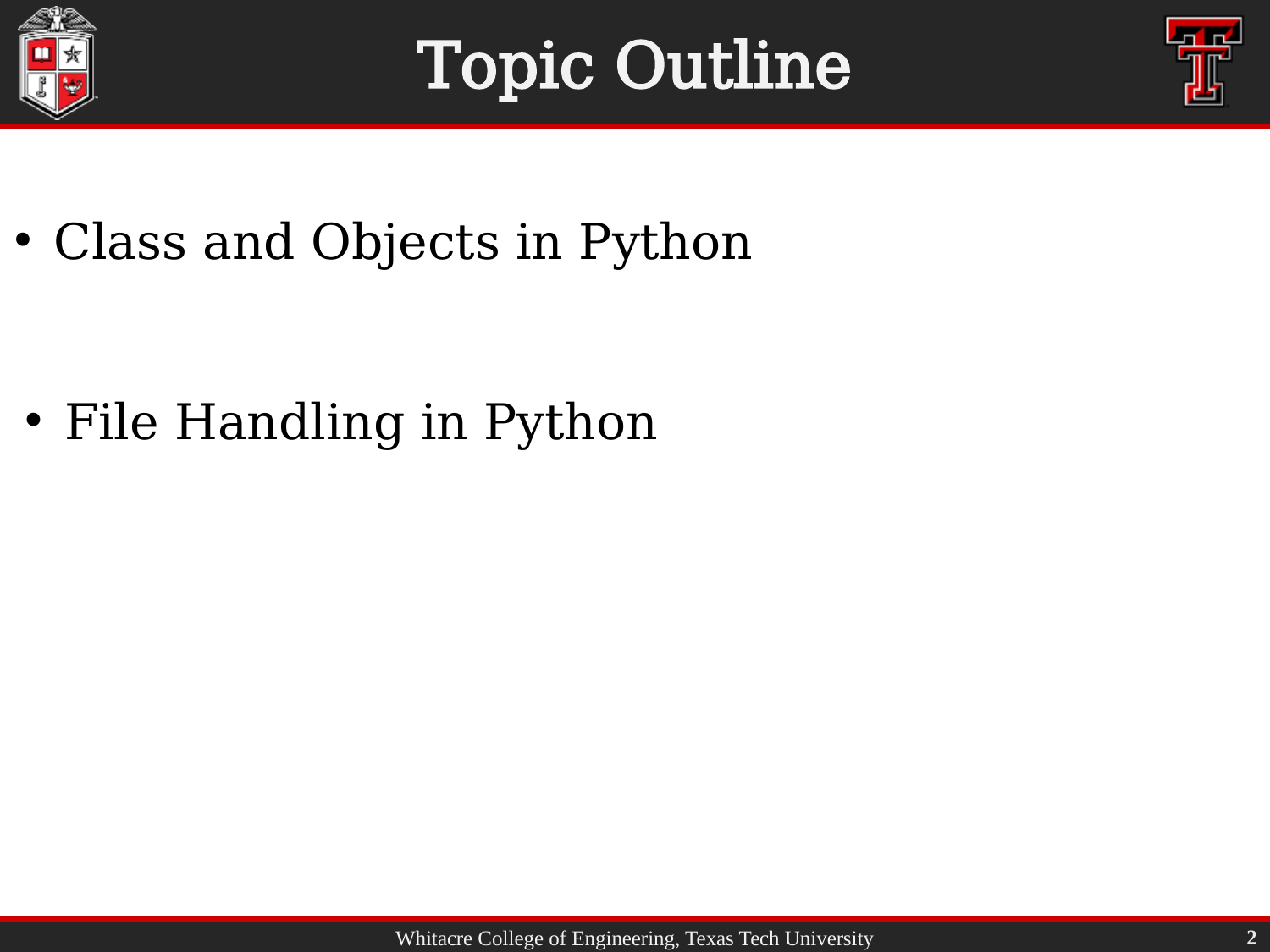

# Topic Outline

Class and Objects in Python
File Handling in Python
2